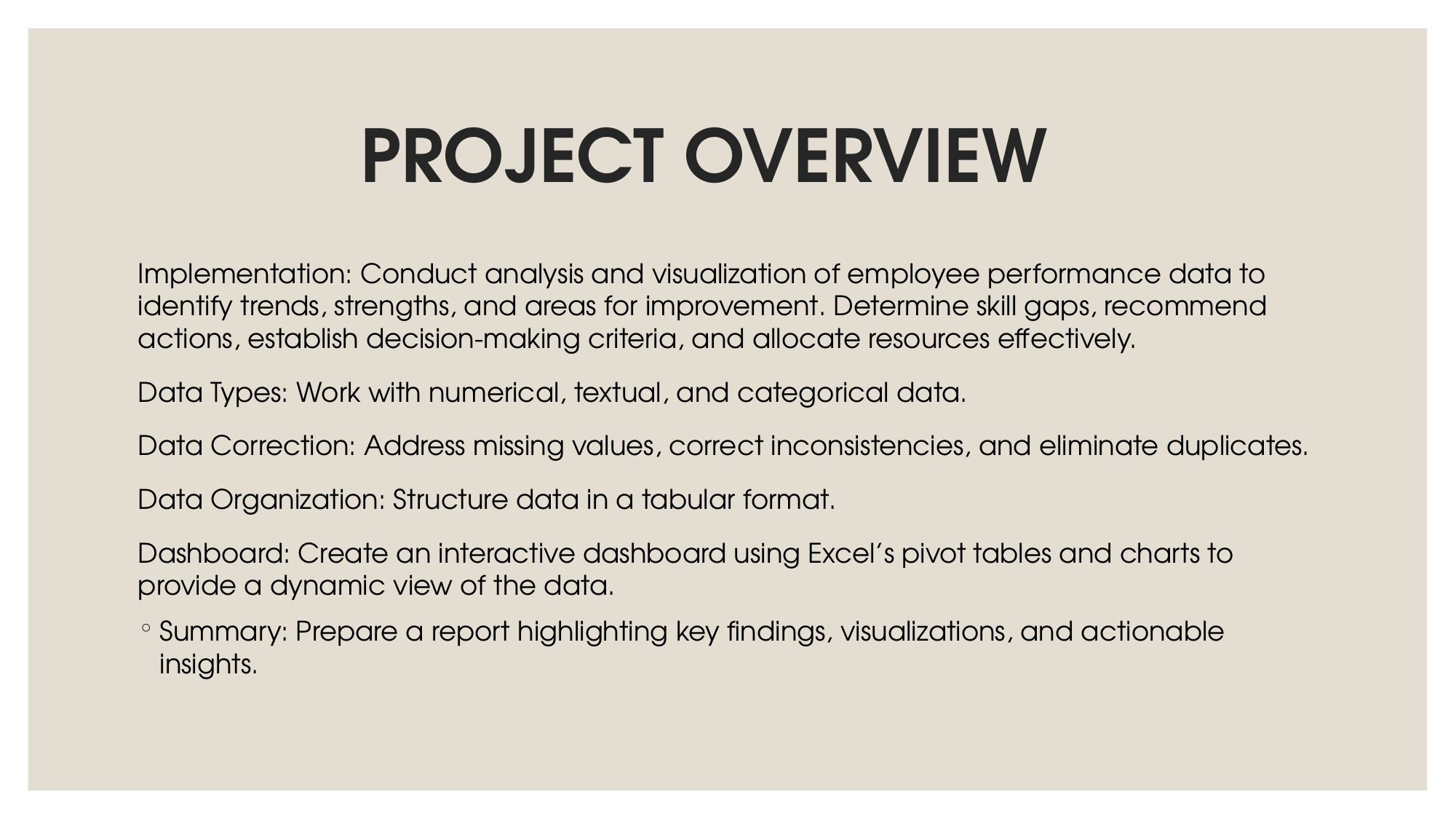

# PROJECT OVERVIEW
Implementation: Conduct analysis and visualization of employee performance data to identify trends, strengths, and areas for improvement. Determine skill gaps, recommend actions, establish decision-making criteria, and allocate resources effectively.
Data Types: Work with numerical, textual, and categorical data.
Data Correction: Address missing values, correct inconsistencies, and eliminate duplicates.
Data Organization: Structure data in a tabular format.
Dashboard: Create an interactive dashboard using Excel’s pivot tables and charts to provide a dynamic view of the data.
Summary: Prepare a report highlighting key findings, visualizations, and actionable insights.